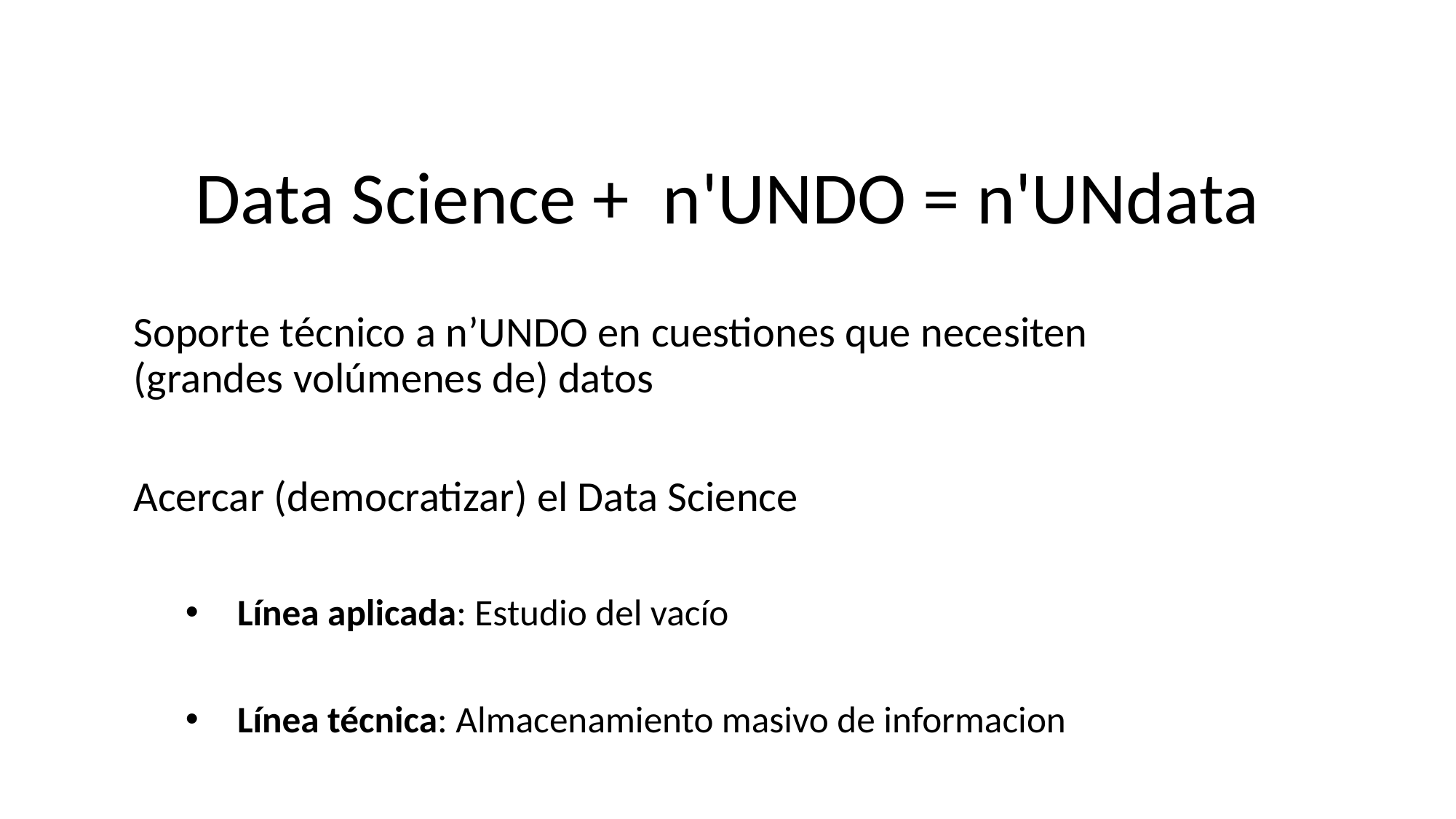

# Data Science +  n'UNDO = n'UNdata
Soporte técnico a n’UNDO en cuestiones que necesiten (grandes volúmenes de) datos

Acercar (democratizar) el Data Science

Línea aplicada: Estudio del vacío

Línea técnica: Almacenamiento masivo de informacion